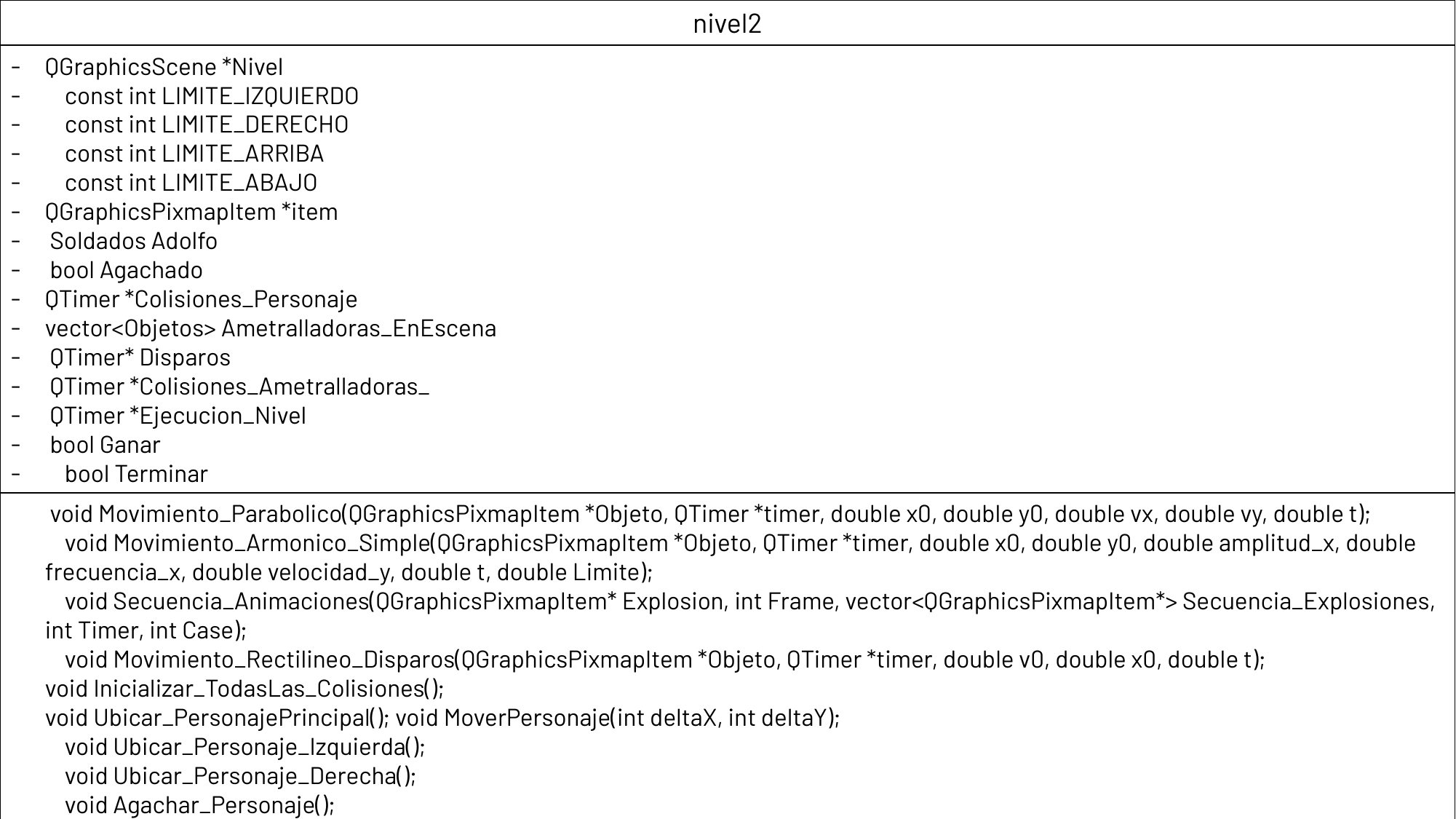

| nivel2 |
| --- |
| QGraphicsScene \*Nivel const int LIMITE\_IZQUIERDO const int LIMITE\_DERECHO const int LIMITE\_ARRIBA const int LIMITE\_ABAJO QGraphicsPixmapItem \*item Soldados Adolfo bool Agachado QTimer \*Colisiones\_Personaje vector<Objetos> Ametralladoras\_EnEscena QTimer\* Disparos QTimer \*Colisiones\_Ametralladoras\_ QTimer \*Ejecucion\_Nivel bool Ganar bool Terminar |
| void Movimiento\_Parabolico(QGraphicsPixmapItem \*Objeto, QTimer \*timer, double x0, double y0, double vx, double vy, double t); void Movimiento\_Armonico\_Simple(QGraphicsPixmapItem \*Objeto, QTimer \*timer, double x0, double y0, double amplitud\_x, double frecuencia\_x, double velocidad\_y, double t, double Limite); void Secuencia\_Animaciones(QGraphicsPixmapItem\* Explosion, int Frame, vector<QGraphicsPixmapItem\*> Secuencia\_Explosiones, int Timer, int Case); void Movimiento\_Rectilineo\_Disparos(QGraphicsPixmapItem \*Objeto, QTimer \*timer, double v0, double x0, double t); void Inicializar\_TodasLas\_Colisiones(); void Ubicar\_PersonajePrincipal(); void MoverPersonaje(int deltaX, int deltaY); void Ubicar\_Personaje\_Izquierda(); void Ubicar\_Personaje\_Derecha(); void Agachar\_Personaje(); |